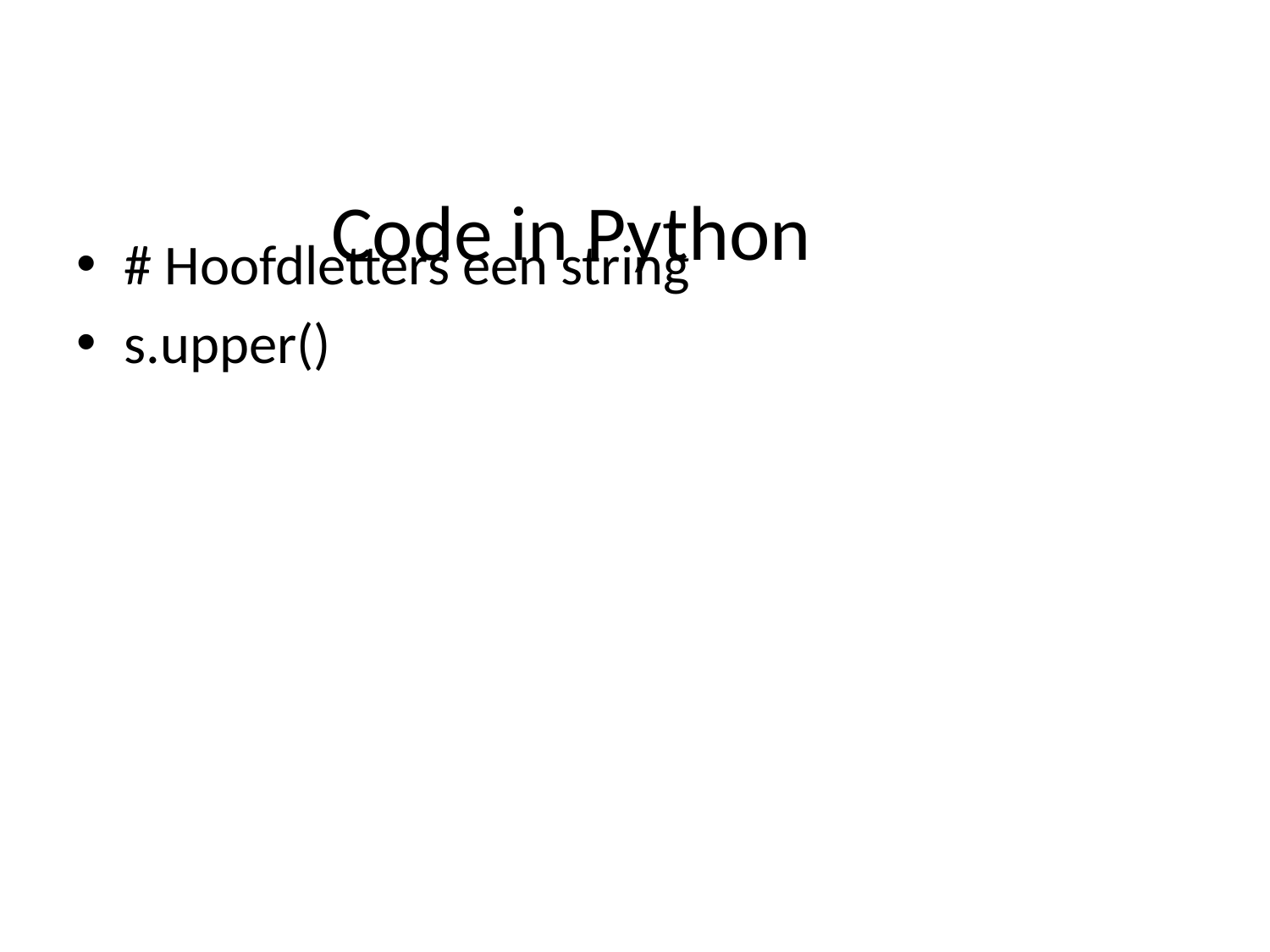

# Code in Python
# Hoofdletters een string
s.upper()